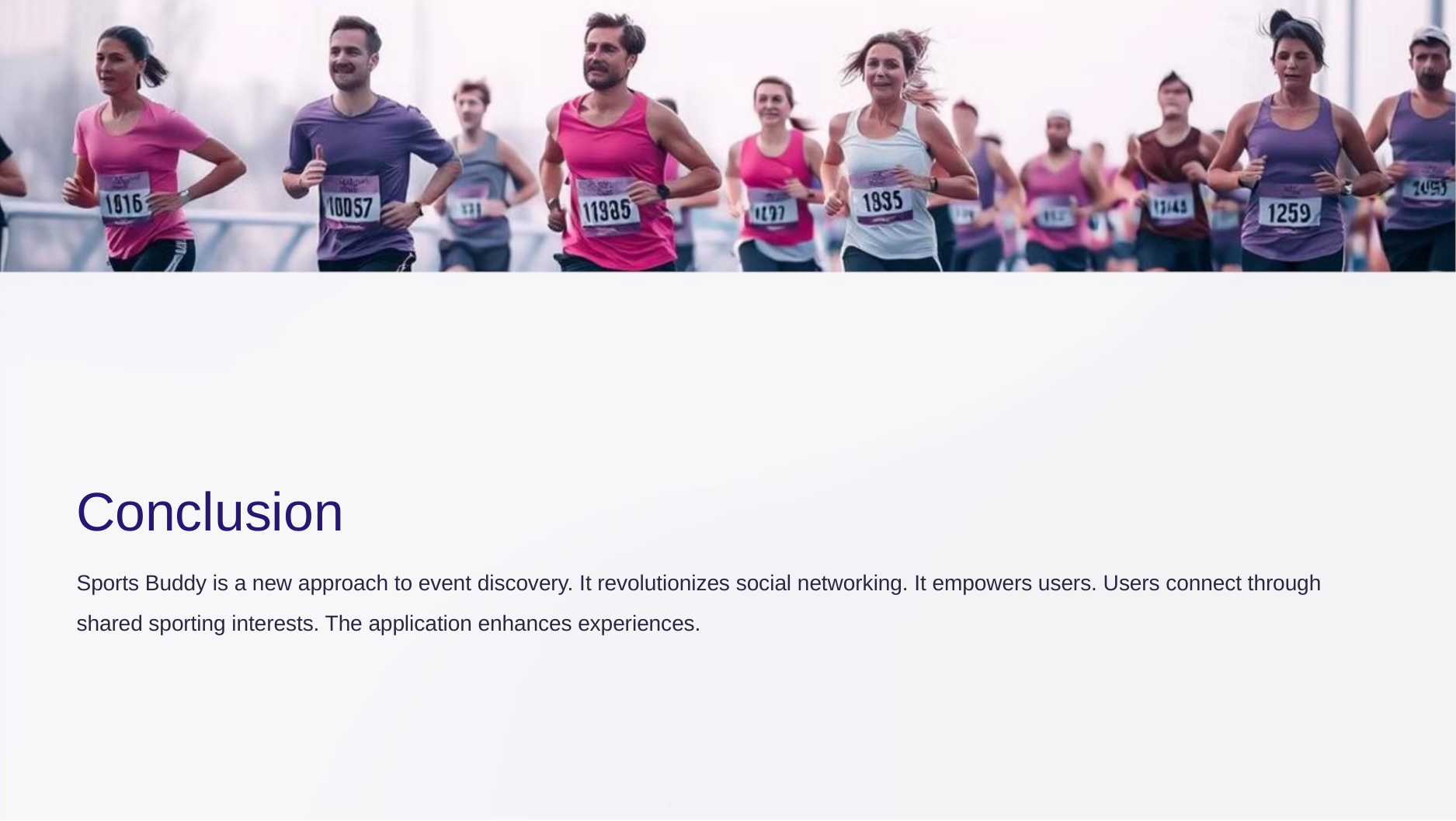

Conclusion
Sports Buddy is a new approach to event discovery. It revolutionizes social networking. It empowers users. Users connect through
shared sporting interests. The application enhances experiences.